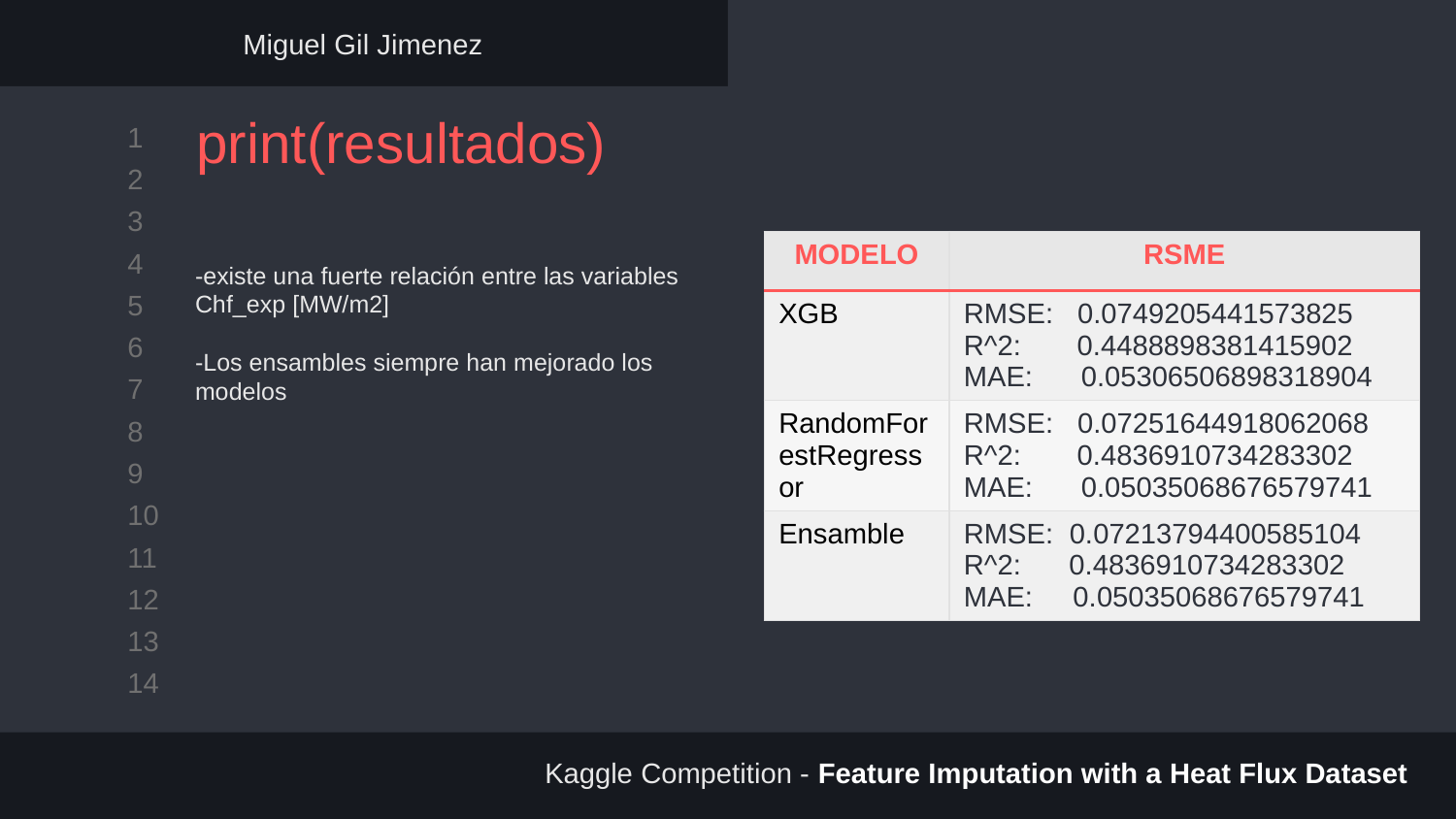

Miguel Gil Jimenez
print(resultados)
-existe una fuerte relación entre las variables Chf_exp [MW/m2]

-Los ensambles siempre han mejorado los modelos

| MODELO | RSME |
| --- | --- |
| XGB | RMSE: 0.0749205441573825 R^2: 0.4488898381415902 MAE: 0.05306506898318904 |
| RandomForestRegressor | RMSE: 0.07251644918062068 R^2: 0.4836910734283302 MAE: 0.05035068676579741 |
| Ensamble | RMSE: 0.07213794400585104 R^2: 0.4836910734283302 MAE: 0.05035068676579741 |
Kaggle Competition - Feature Imputation with a Heat Flux Dataset